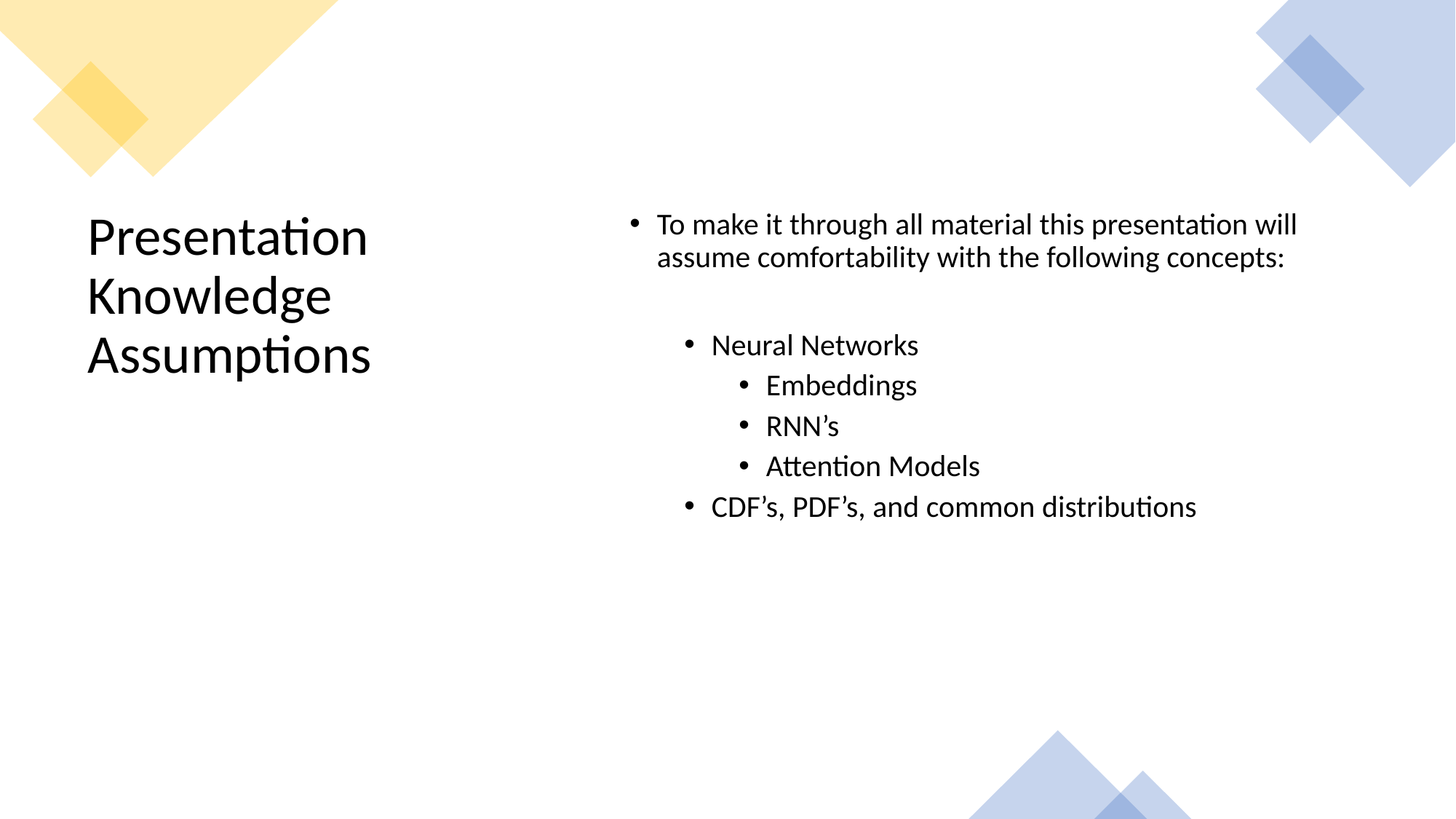

To make it through all material this presentation will assume comfortability with the following concepts:

Neural Networks
Embeddings
RNN’s
Attention Models
CDF’s, PDF’s, and common distributions
# Presentation Knowledge Assumptions